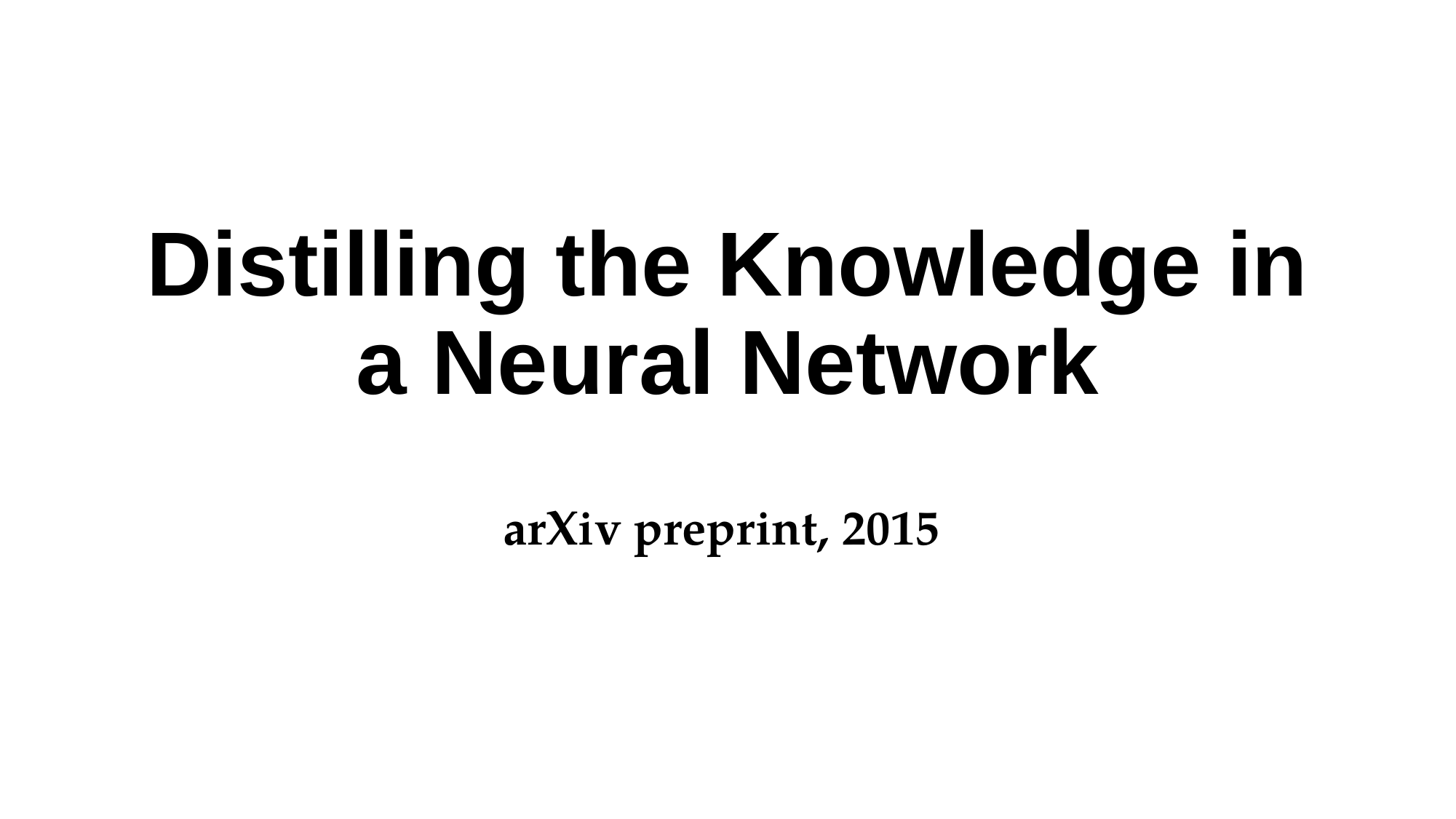

# Distilling the Knowledge in a Neural Network
arXiv preprint, 2015